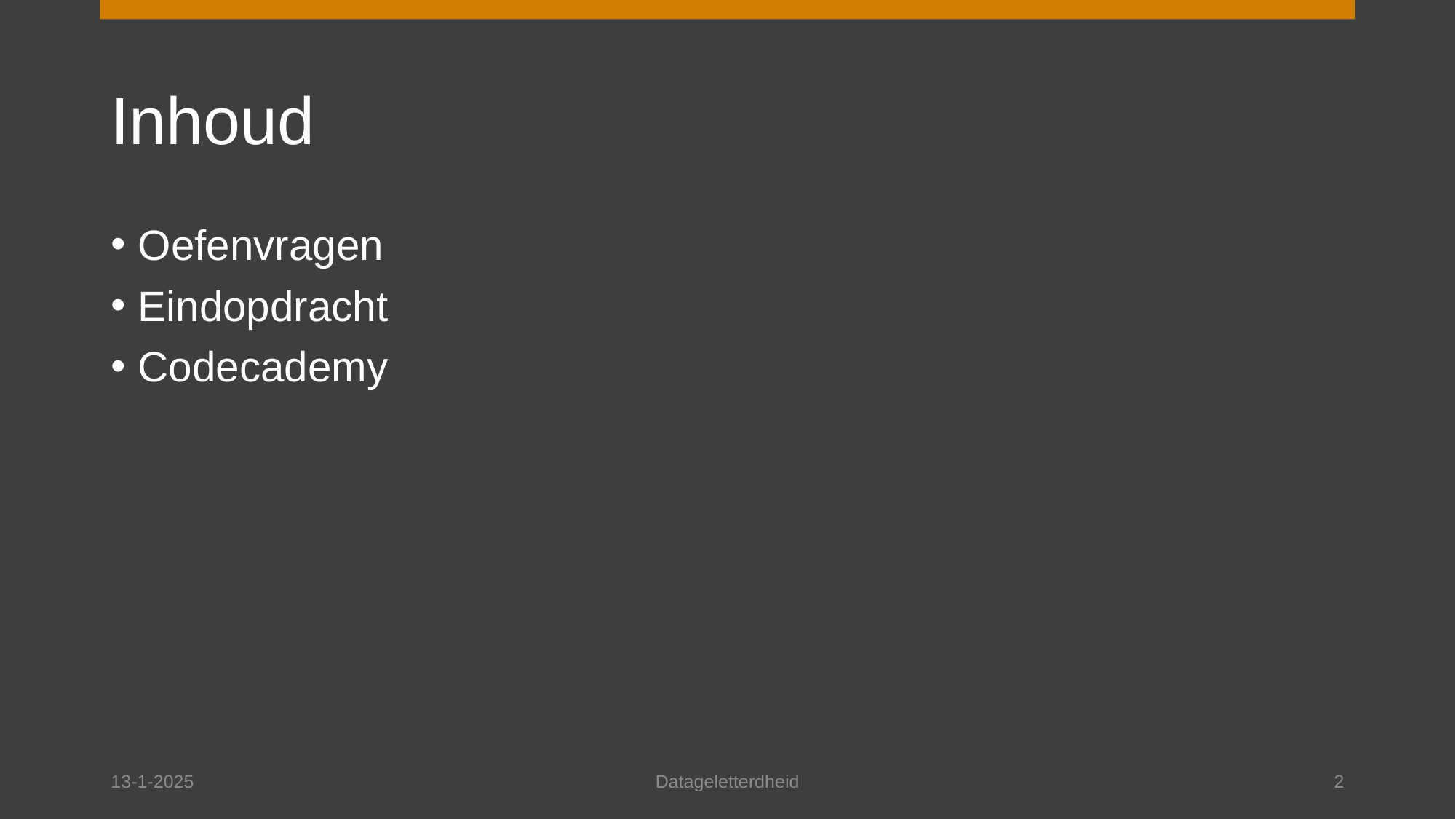

# Inhoud
Oefenvragen
Eindopdracht
Codecademy

13-1-2025
Datageletterdheid
2